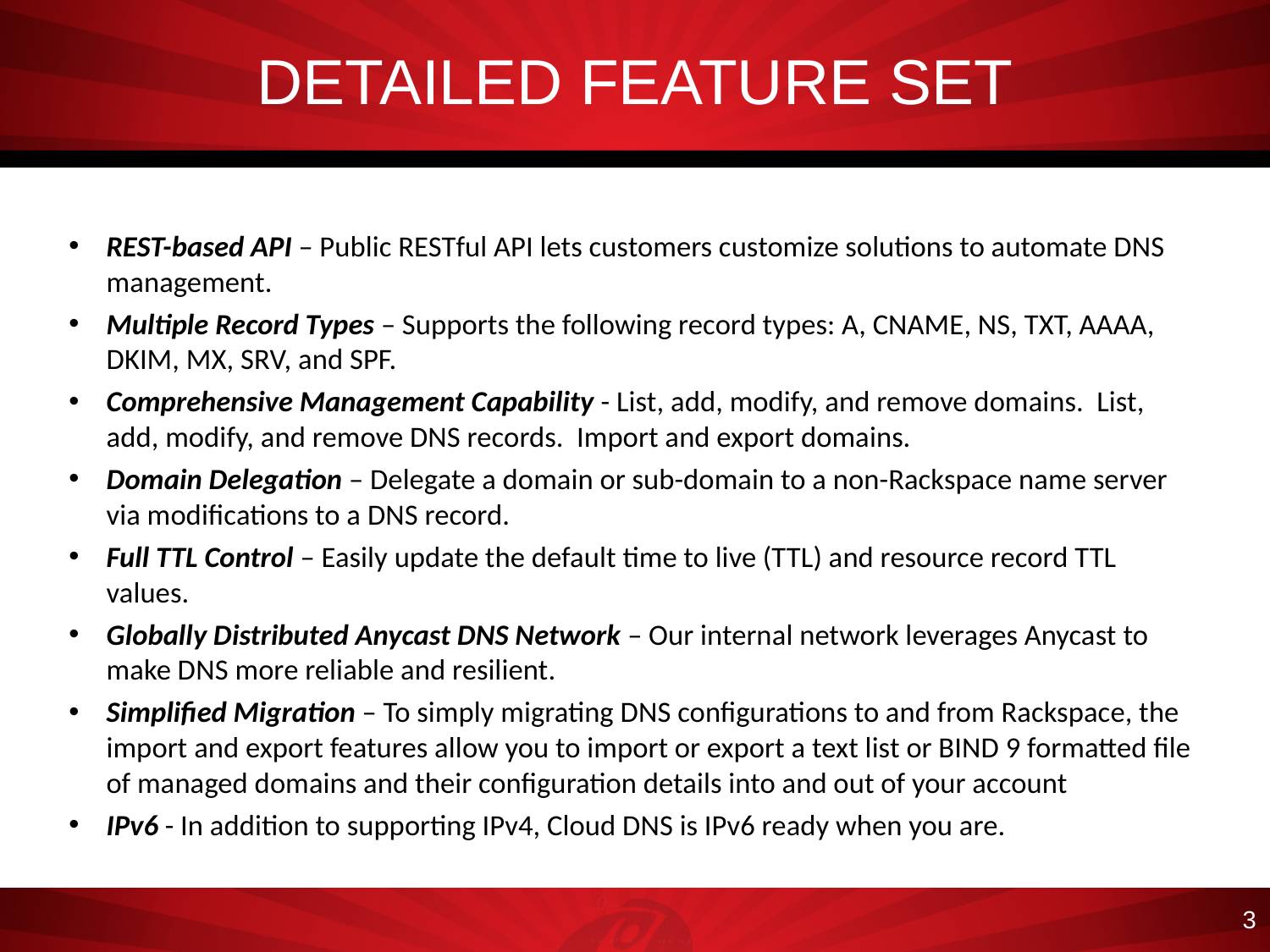

# DETAILED FEATURE SET
REST-based API – Public RESTful API lets customers customize solutions to automate DNS management.
Multiple Record Types – Supports the following record types: A, CNAME, NS, TXT, AAAA, DKIM, MX, SRV, and SPF.
Comprehensive Management Capability - List, add, modify, and remove domains.  List, add, modify, and remove DNS records.  Import and export domains.
Domain Delegation – Delegate a domain or sub-domain to a non-Rackspace name server via modifications to a DNS record.
Full TTL Control – Easily update the default time to live (TTL) and resource record TTL values.
Globally Distributed Anycast DNS Network – Our internal network leverages Anycast to make DNS more reliable and resilient.
Simplified Migration – To simply migrating DNS configurations to and from Rackspace, the import and export features allow you to import or export a text list or BIND 9 formatted file of managed domains and their configuration details into and out of your account
IPv6 - In addition to supporting IPv4, Cloud DNS is IPv6 ready when you are.
3